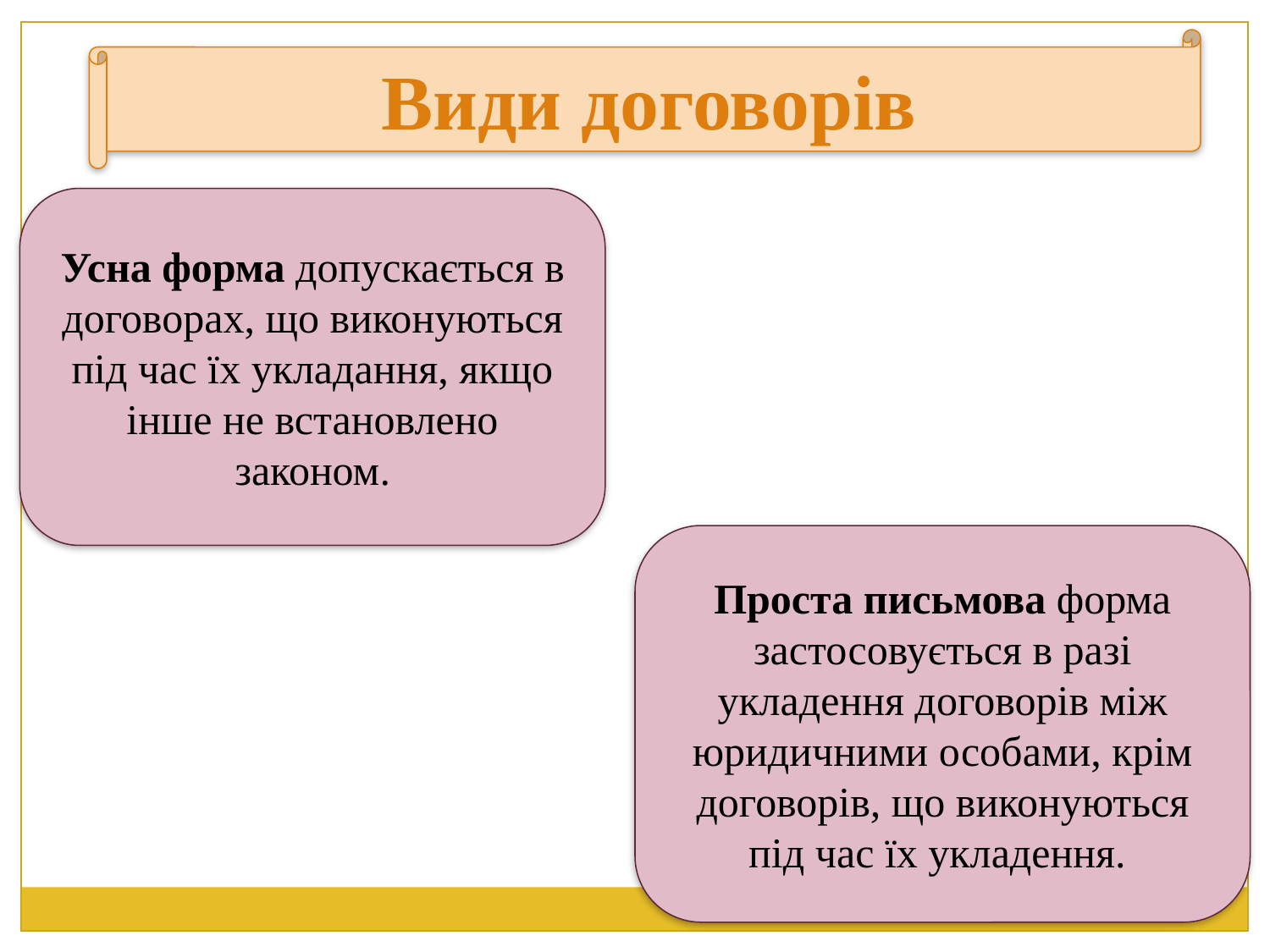

Види договорів

Усна форма допускається в договорах, що виконуються під час їх укладання, якщо інше не встановлено законом.

Проста письмова форма застосовується в разі укладення договорів між юридичними особами, крім договорів, що виконуються під час їх укладення.